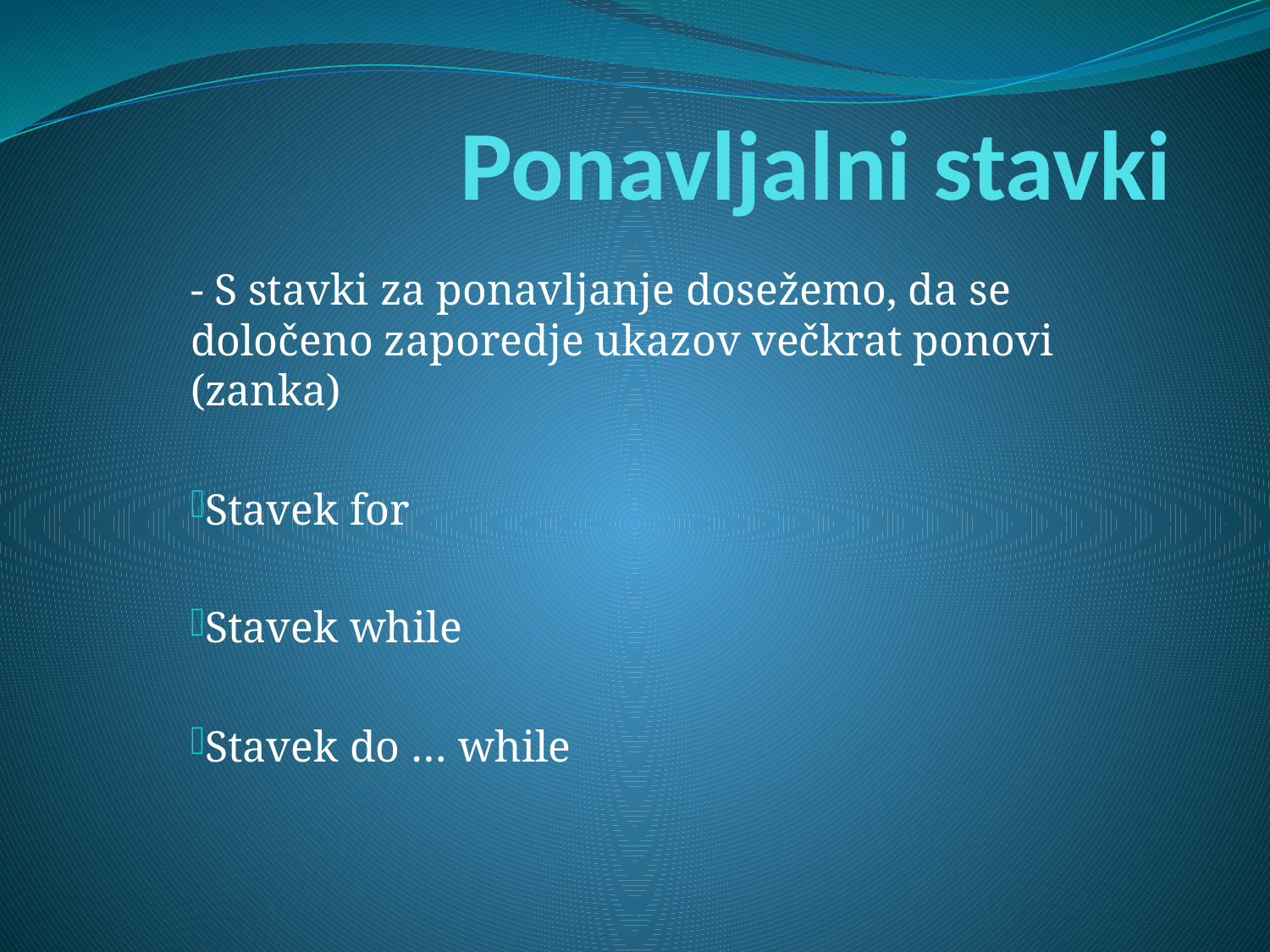

# Ponavljalni stavki
- S stavki za ponavljanje dosežemo, da se določeno zaporedje ukazov večkrat ponovi (zanka)

Stavek for

Stavek while

Stavek do … while